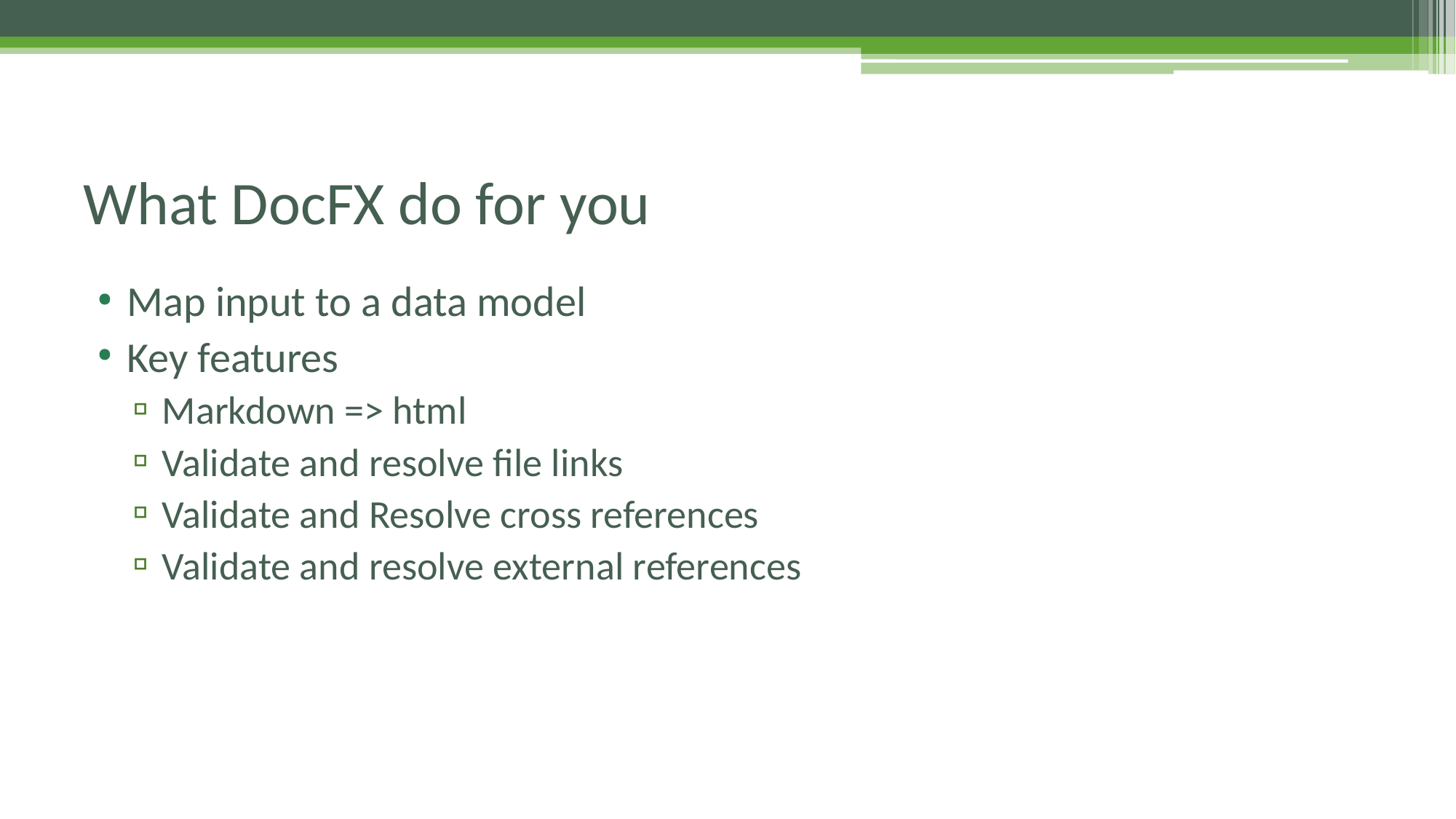

# What DocFX do for you
Map input to a data model
Key features
Markdown => html
Validate and resolve file links
Validate and Resolve cross references
Validate and resolve external references